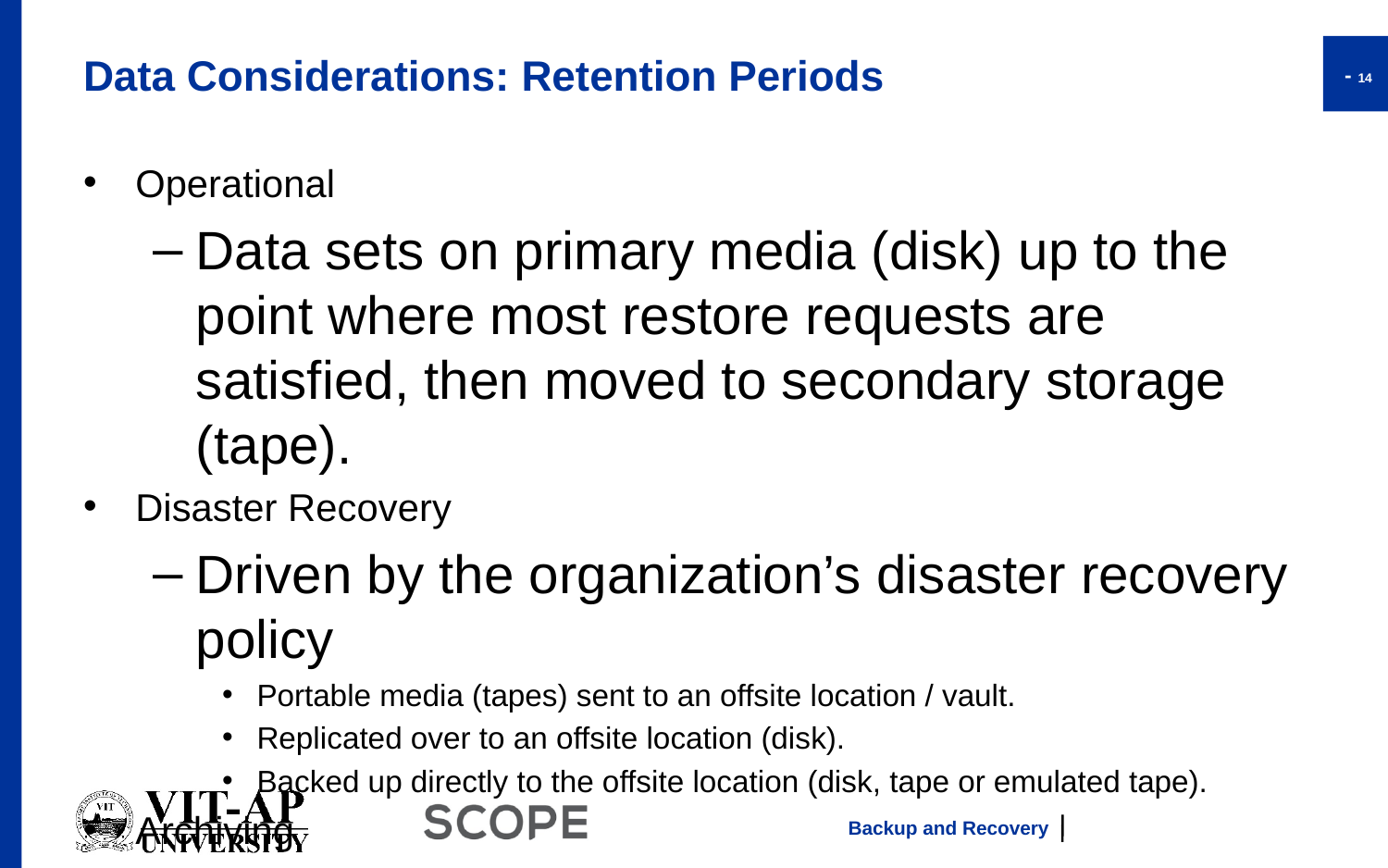

# Data Considerations: Retention Periods
Operational
Data sets on primary media (disk) up to the point where most restore requests are satisfied, then moved to secondary storage (tape).
Disaster Recovery
Driven by the organization’s disaster recovery policy
Portable media (tapes) sent to an offsite location / vault.
Replicated over to an offsite location (disk).
Backed up directly to the offsite location (disk, tape or emulated tape).
Archiving
Driven by the organization’s policy.
Dictated by regulatory requirements.
 - 14
Backup and Recovery